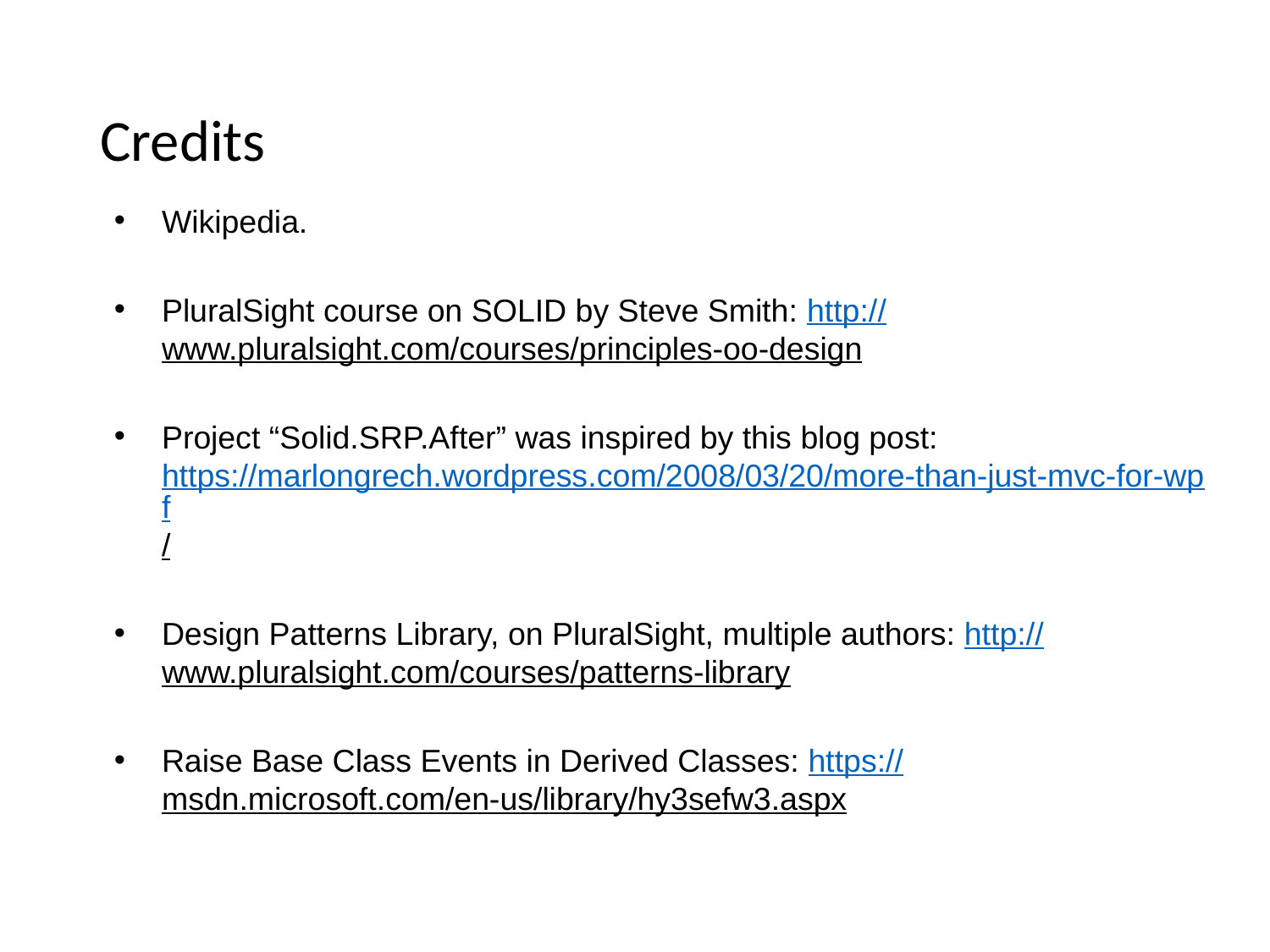

# Credits
Wikipedia.

PluralSight course on SOLID by Steve Smith: http://www.pluralsight.com/courses/principles-oo-design

Project “Solid.SRP.After” was inspired by this blog post: https://marlongrech.wordpress.com/2008/03/20/more-than-just-mvc-for-wpf/

Design Patterns Library, on PluralSight, multiple authors: http://www.pluralsight.com/courses/patterns-library

Raise Base Class Events in Derived Classes: https://msdn.microsoft.com/en-us/library/hy3sefw3.aspx